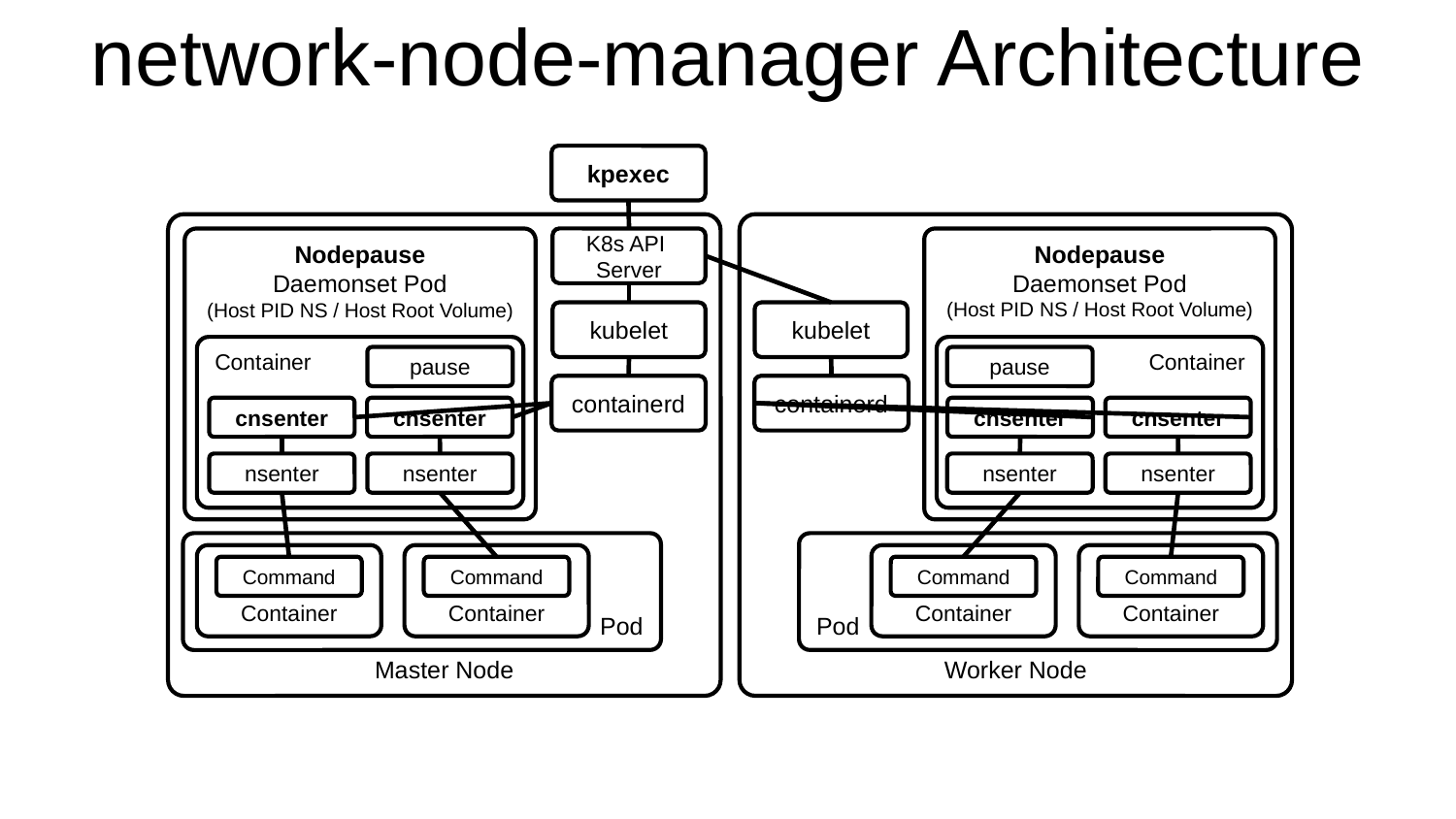

# network-node-manager Architecture
kpexec
Master Node
Worker Node
Nodepause
Daemonset Pod
(Host PID NS / Host Root Volume)
K8s API
Server
Nodepause
Daemonset Pod
(Host PID NS / Host Root Volume)
kubelet
kubelet
Container
Container
pause
pause
containerd
containerd
cnsenter
cnsenter
cnsenter
cnsenter
nsenter
nsenter
nsenter
nsenter
Pod
Pod
Container
Container
Container
Container
Command
Command
Command
Command